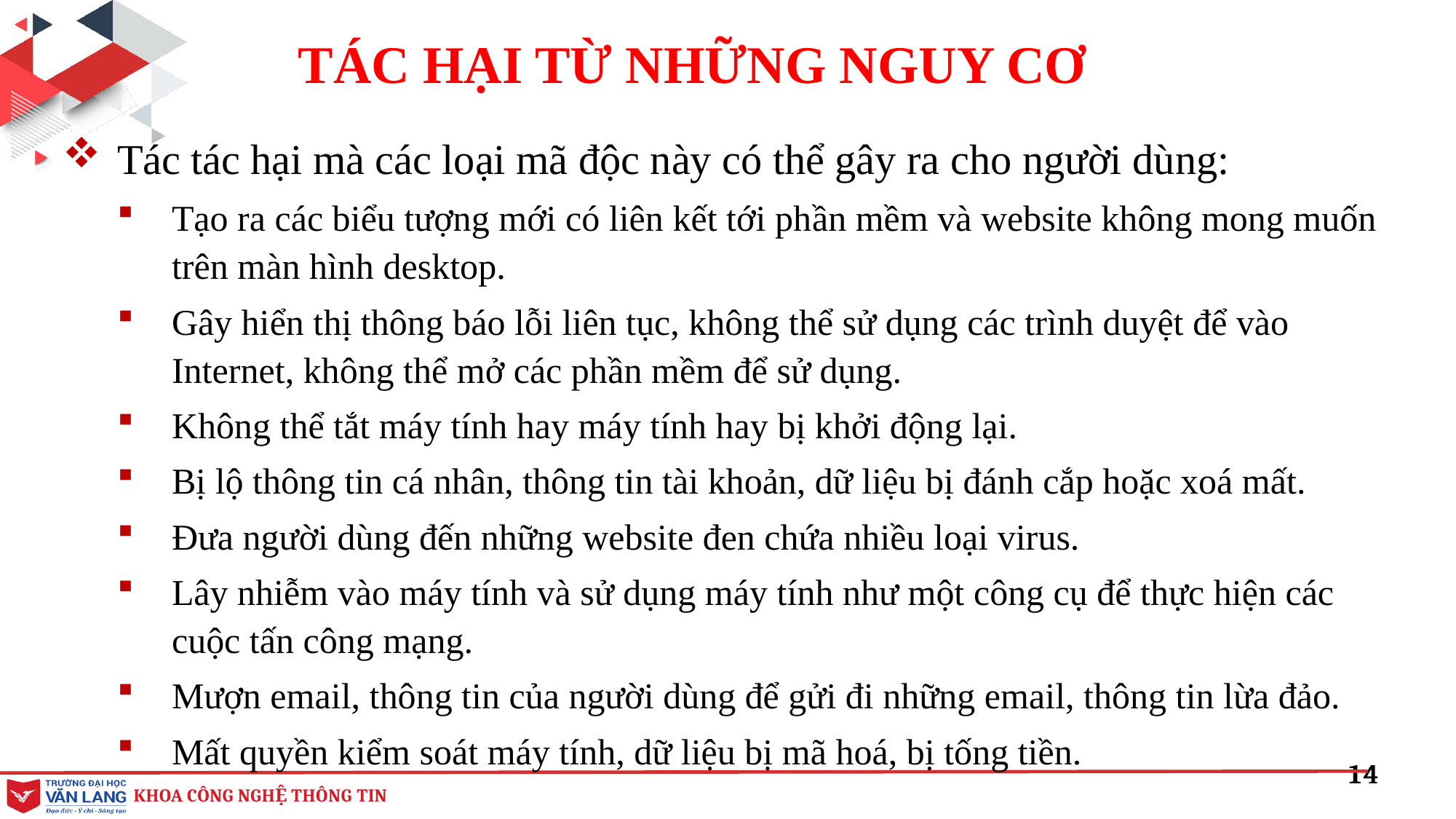

TÁC HẠI TỪ NHỮNG NGUY CƠ
Tác tác hại mà các loại mã độc này có thể gây ra cho người dùng:
Tạo ra các biểu tượng mới có liên kết tới phần mềm và website không mong muốn trên màn hình desktop.
Gây hiển thị thông báo lỗi liên tục, không thể sử dụng các trình duyệt để vào Internet, không thể mở các phần mềm để sử dụng.
Không thể tắt máy tính hay máy tính hay bị khởi động lại.
Bị lộ thông tin cá nhân, thông tin tài khoản, dữ liệu bị đánh cắp hoặc xoá mất.
Đưa người dùng đến những website đen chứa nhiều loại virus.
Lây nhiễm vào máy tính và sử dụng máy tính như một công cụ để thực hiện các cuộc tấn công mạng.
Mượn email, thông tin của người dùng để gửi đi những email, thông tin lừa đảo.
Mất quyền kiểm soát máy tính, dữ liệu bị mã hoá, bị tống tiền.